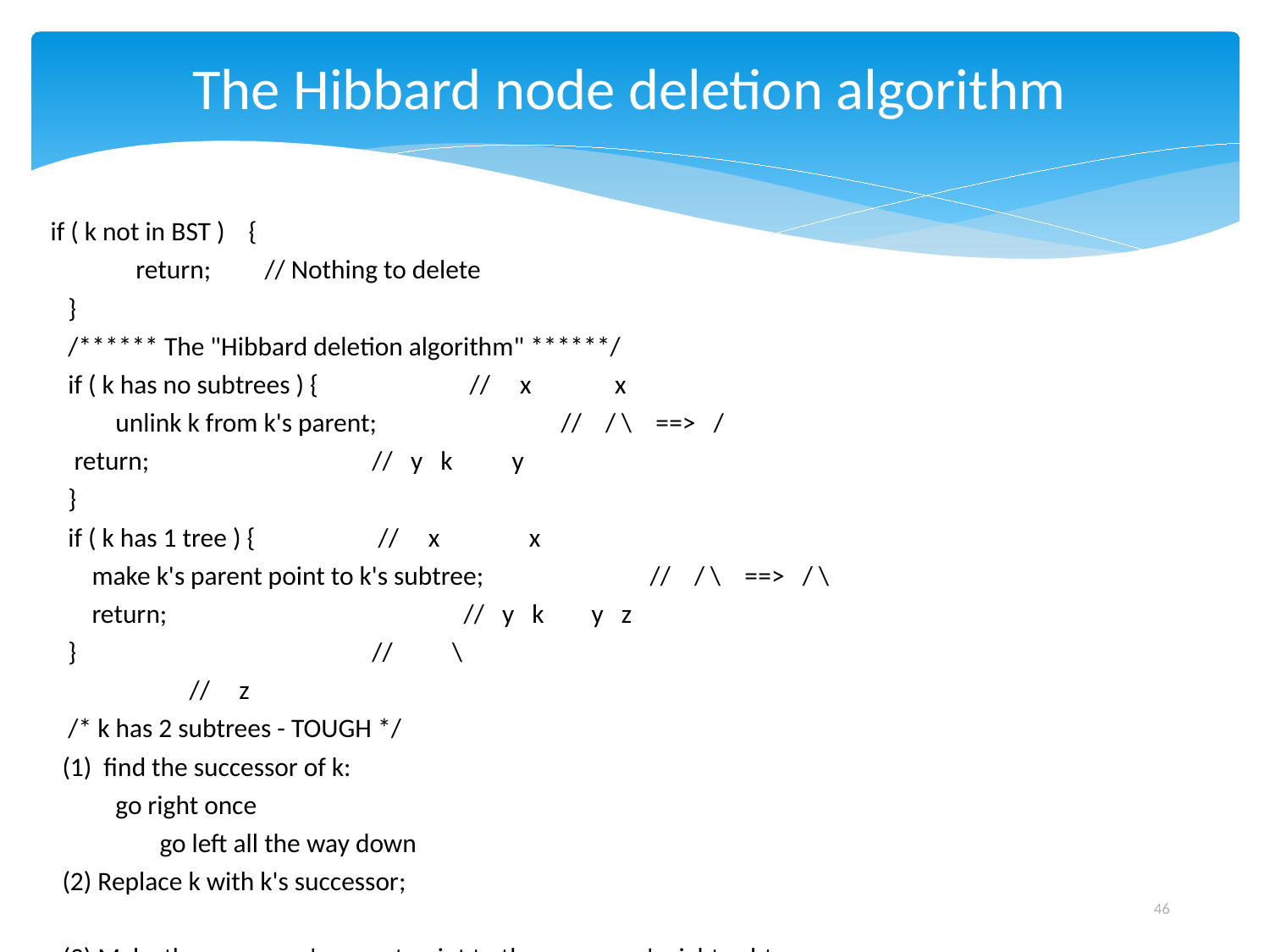

# The Hibbard node deletion algorithm
 if ( k not in BST )    {
  	return;         // Nothing to delete
    }
    /****** The "Hibbard deletion algorithm" ******/
    if ( k has no subtrees ) { 		          //     x              x
            unlink k from k's parent;       	          //    / \    ==>   /
     return;                        		         //   y   k          y
    }
    if ( k has 1 tree ) {     			          //     x               x
        make k's parent point to k's subtree;                            //    / \    ==>   / \
        return; 			                   	         //   y   k        y   z
    }				                   	         //          \
					         //	  z
    /* k has 2 subtrees - TOUGH */
   (1)  find the successor of k:
            go right once
	    go left all the way down
   (2) Replace k with k's successor;

   (3) Make the successor's parent point to the successor's right subtree;
46